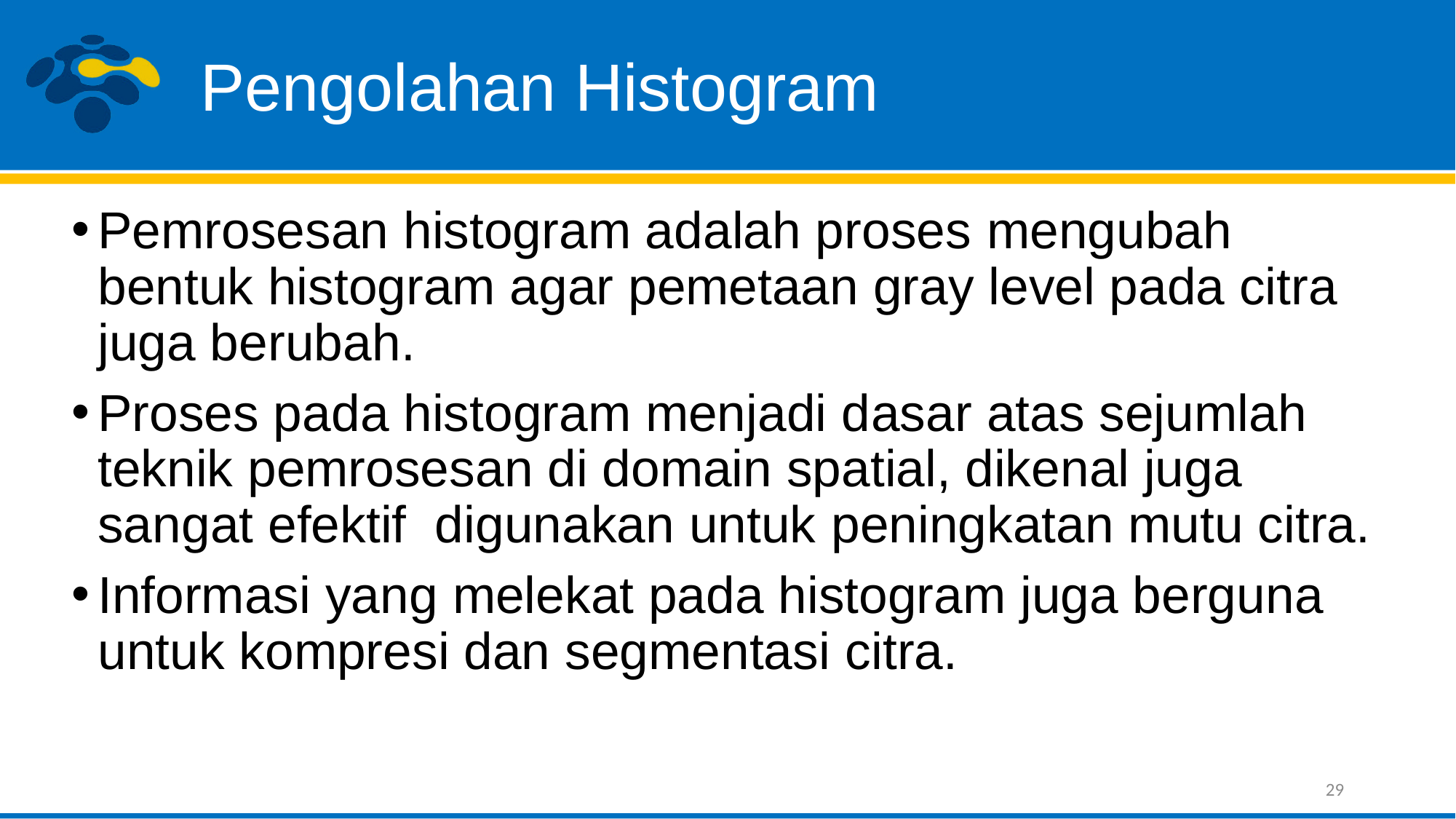

# Pengolahan Histogram
Pemrosesan histogram adalah proses mengubah bentuk histogram agar pemetaan gray level pada citra juga berubah.
Proses pada histogram menjadi dasar atas sejumlah teknik pemrosesan di domain spatial, dikenal juga sangat efektif  digunakan untuk peningkatan mutu citra.
Informasi yang melekat pada histogram juga berguna untuk kompresi dan segmentasi citra.
29